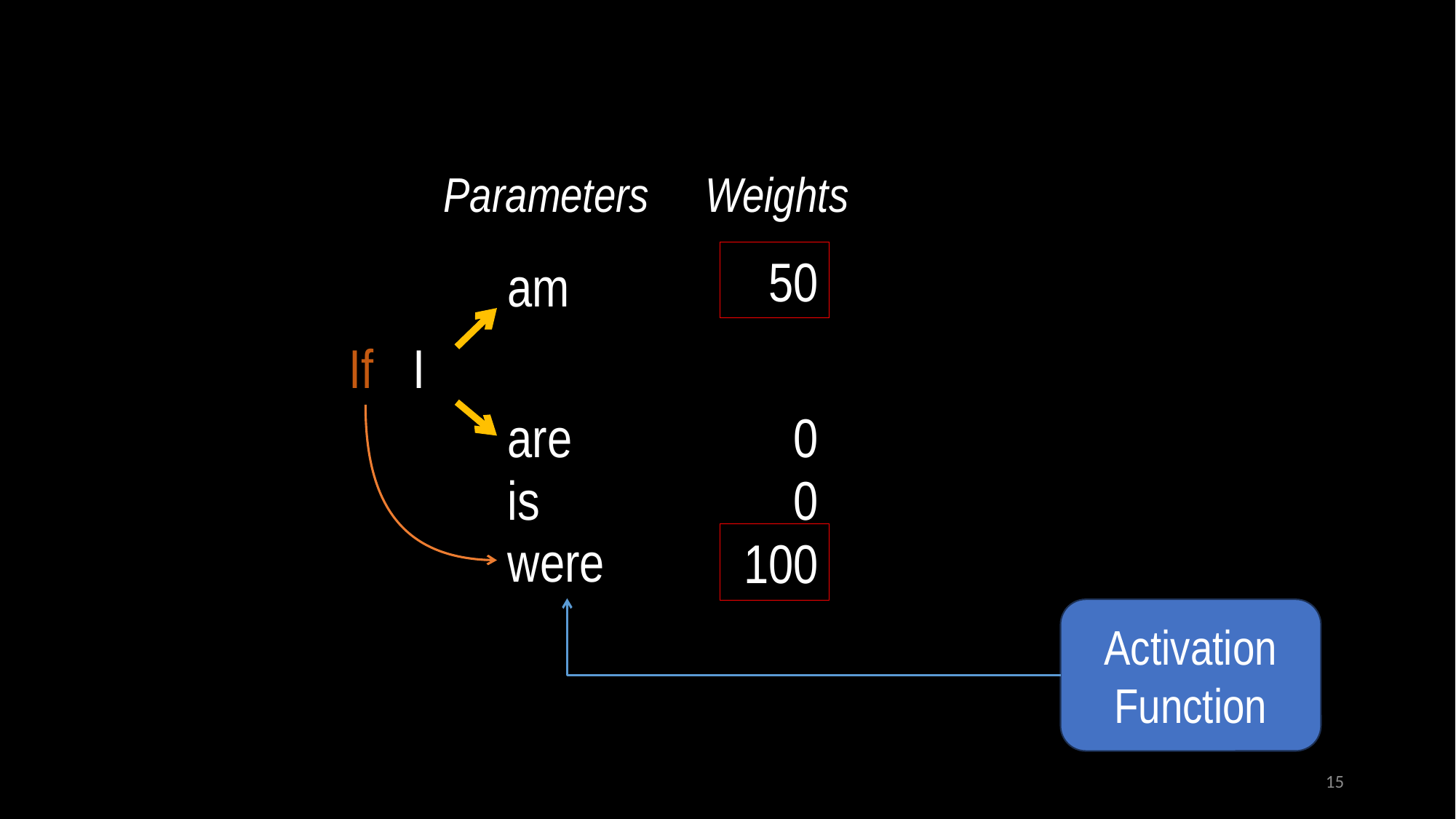

Parameters
Weights
50
am
I
If
0
are
is
0
were
100
Activation Function
15